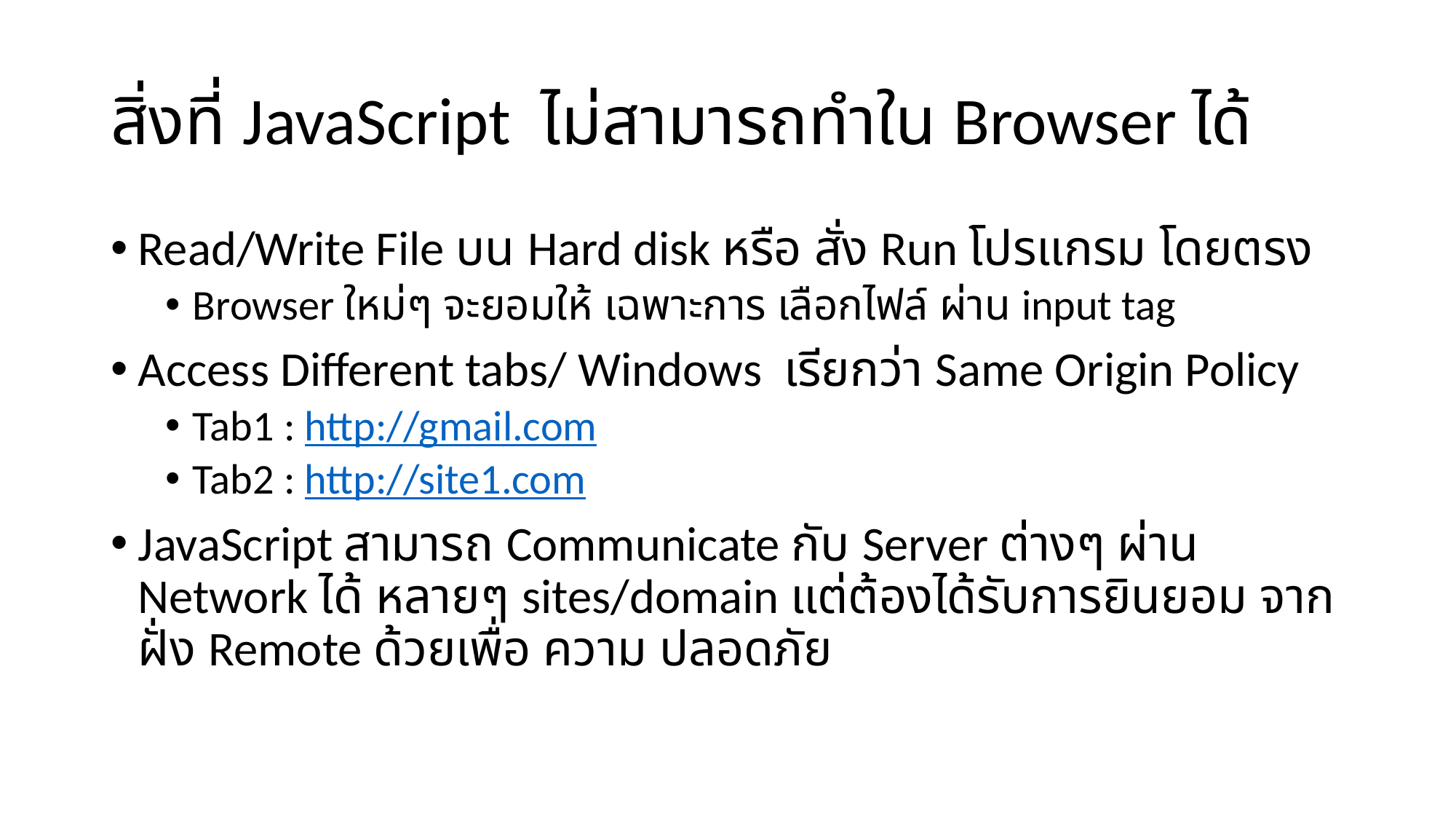

# สิ่งที่ JavaScript  ไม่สามารถทำใน Browser ได้
Read/Write File บน Hard disk หรือ สั่ง Run โปรแกรม โดยตรง
Browser ใหม่ๆ จะยอมให้ เฉพาะการ เลือกไฟล์ ผ่าน input tag
Access Different tabs/ Windows  เรียกว่า Same Origin Policy
Tab1 : http://gmail.com
Tab2 : http://site1.com
JavaScript สามารถ Communicate กับ Server ต่างๆ ผ่าน Network ได้ หลายๆ sites/domain แต่ต้องได้รับการยินยอม จากฝั่ง Remote ด้วยเพื่อ ความ ปลอดภัย